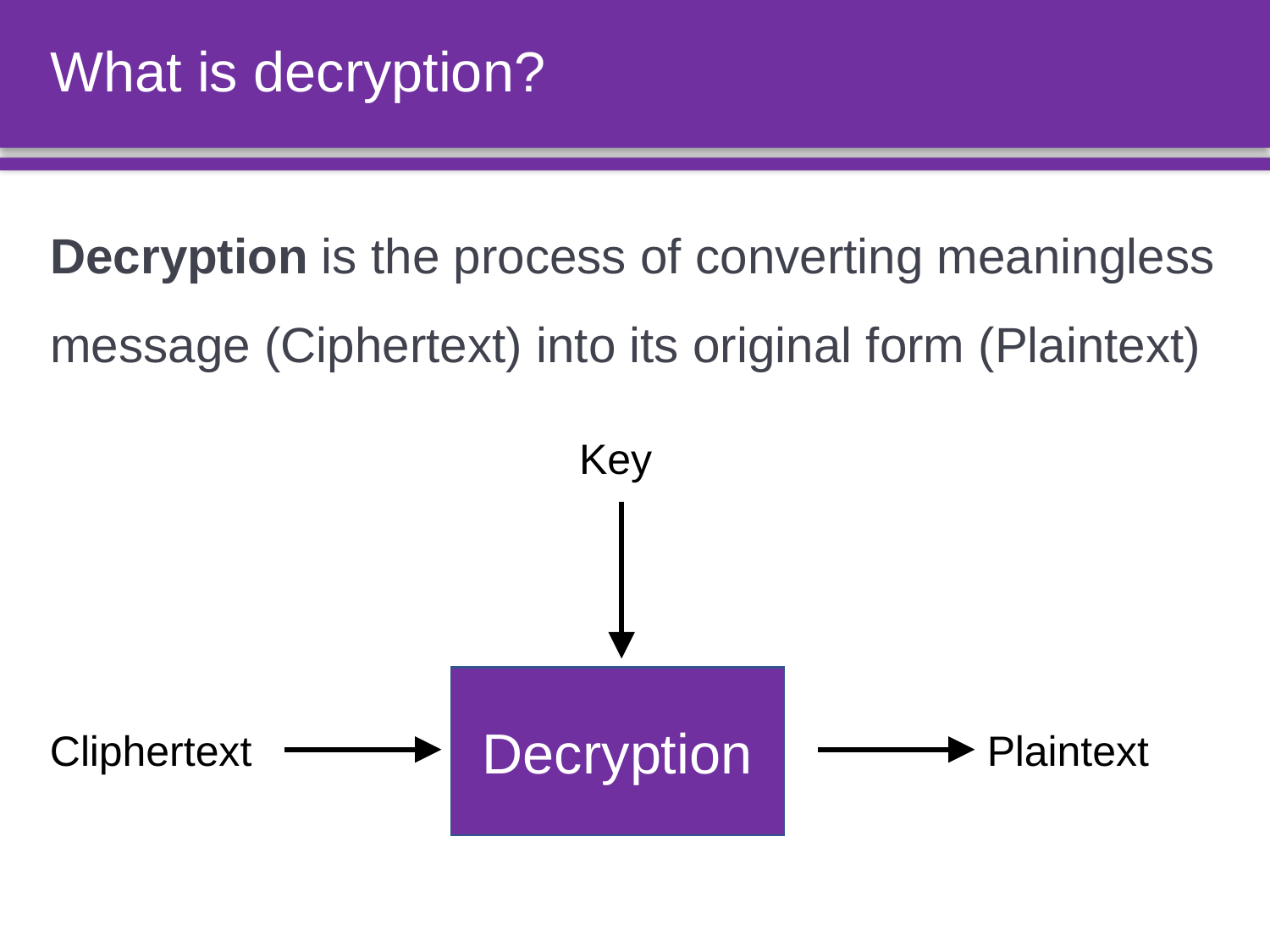

# What is decryption?
Decryption is the process of converting meaningless message (Ciphertext) into its original form (Plaintext)
Key
Decryption
Plaintext
Cliphertext